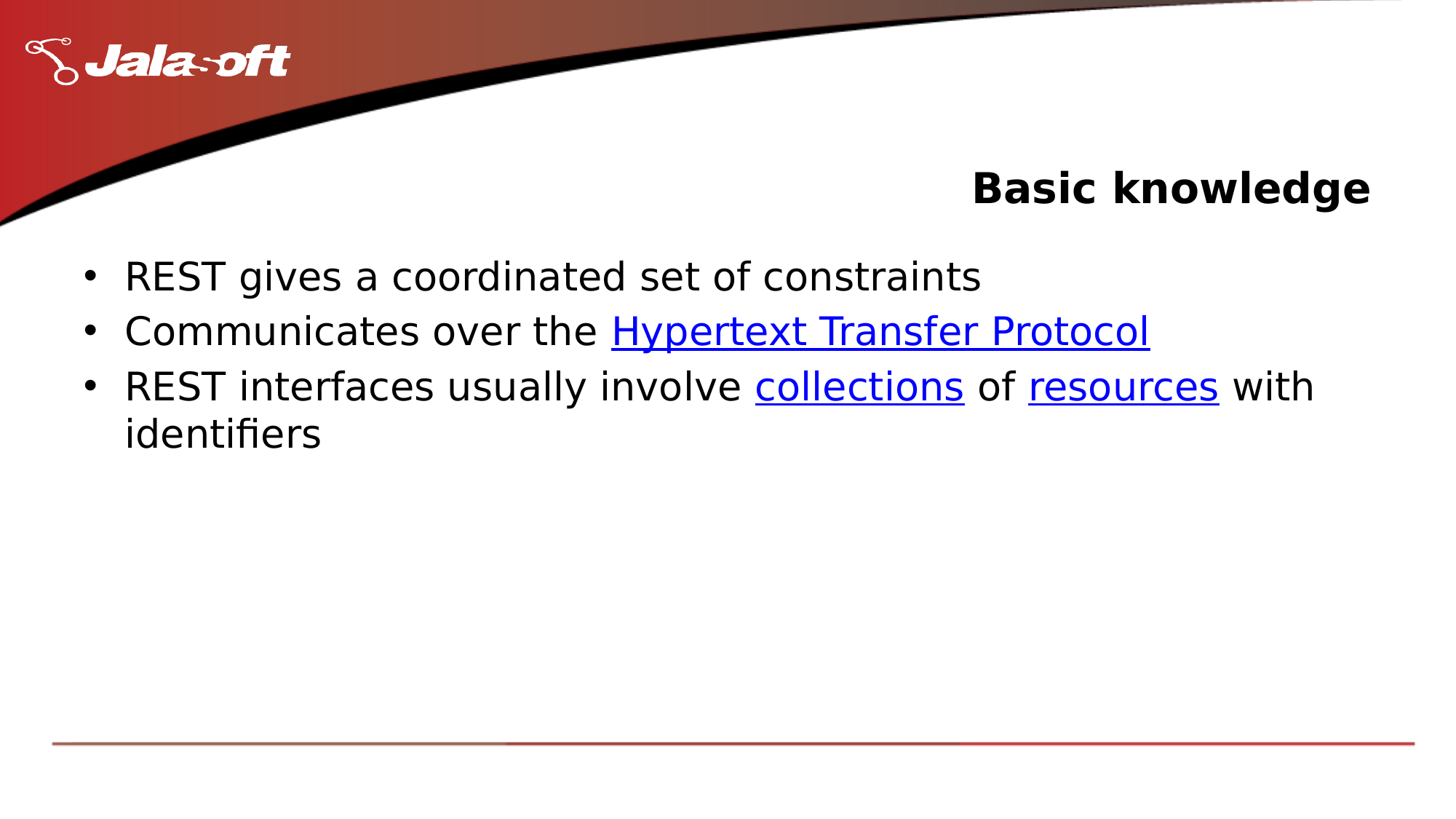

# Basic knowledge
REST gives a coordinated set of constraints
Communicates over the Hypertext Transfer Protocol
REST interfaces usually involve collections of resources with identifiers